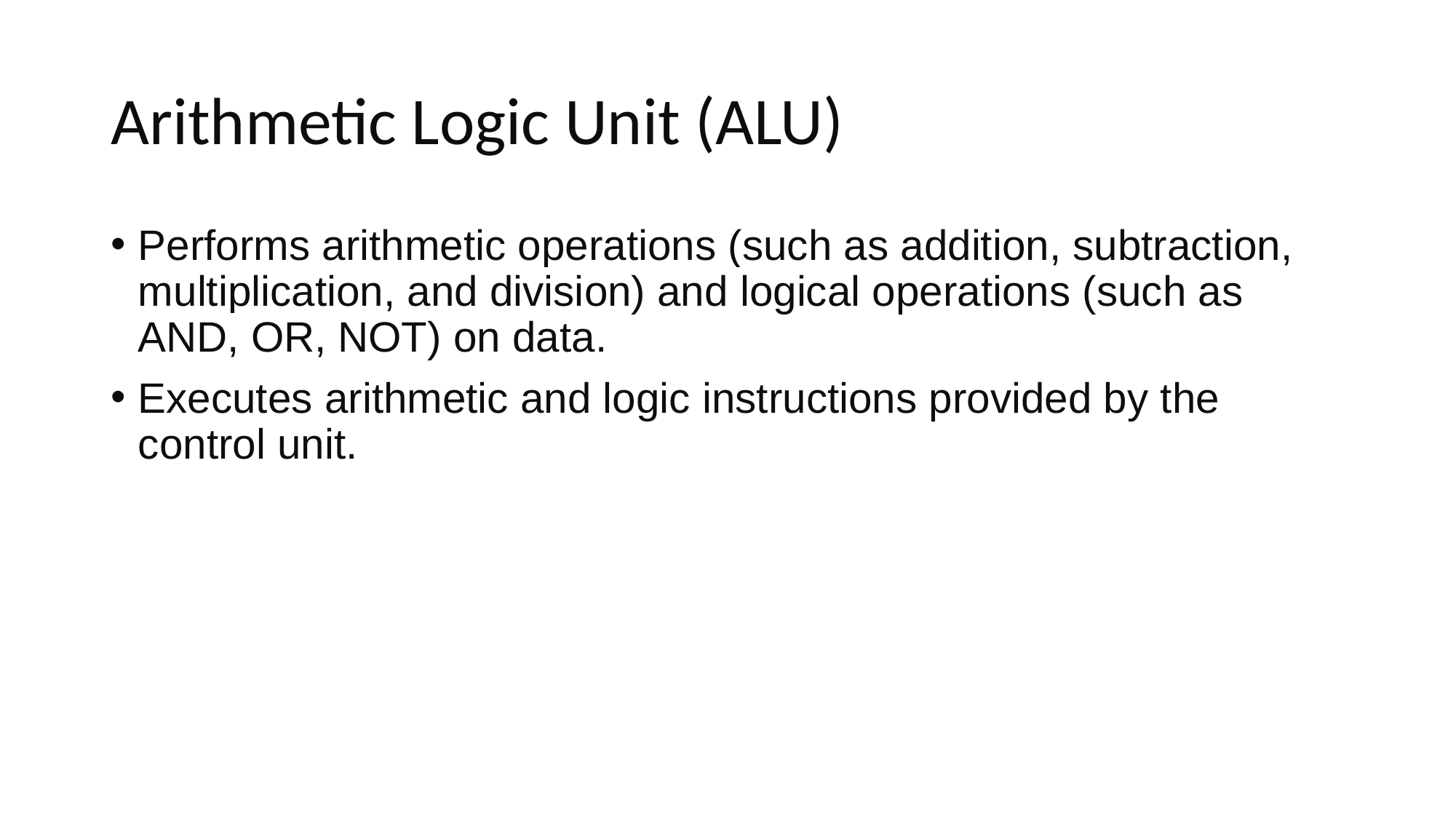

# Arithmetic Logic Unit (ALU)
Performs arithmetic operations (such as addition, subtraction, multiplication, and division) and logical operations (such as AND, OR, NOT) on data.
Executes arithmetic and logic instructions provided by the control unit.